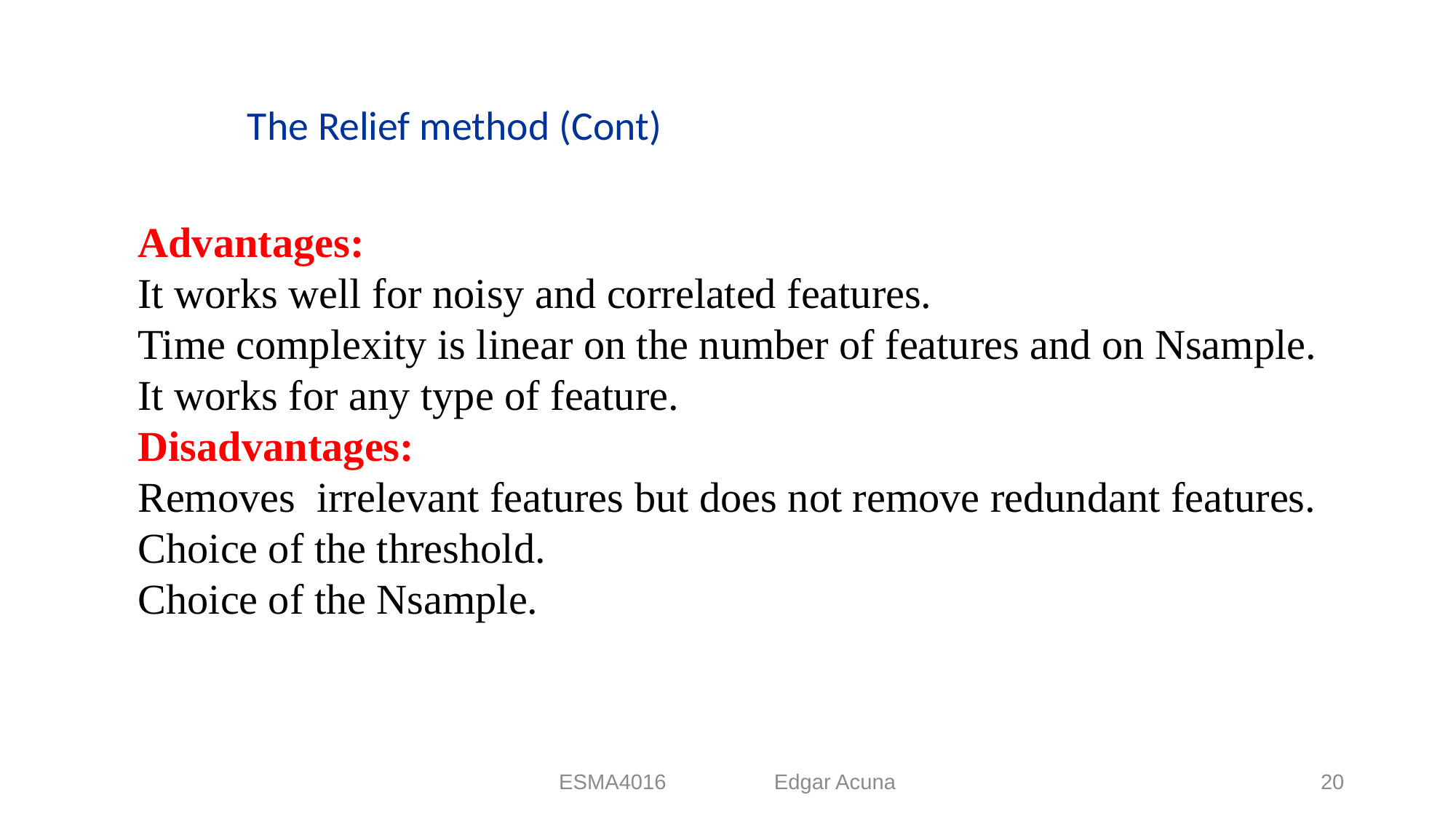

# The Relief method (Cont)
Advantages:
It works well for noisy and correlated features.
Time complexity is linear on the number of features and on Nsample.
It works for any type of feature.
Disadvantages:
Removes  irrelevant features but does not remove redundant features.
Choice of the threshold.
Choice of the Nsample.
ESMA4016                  Edgar Acuna
20